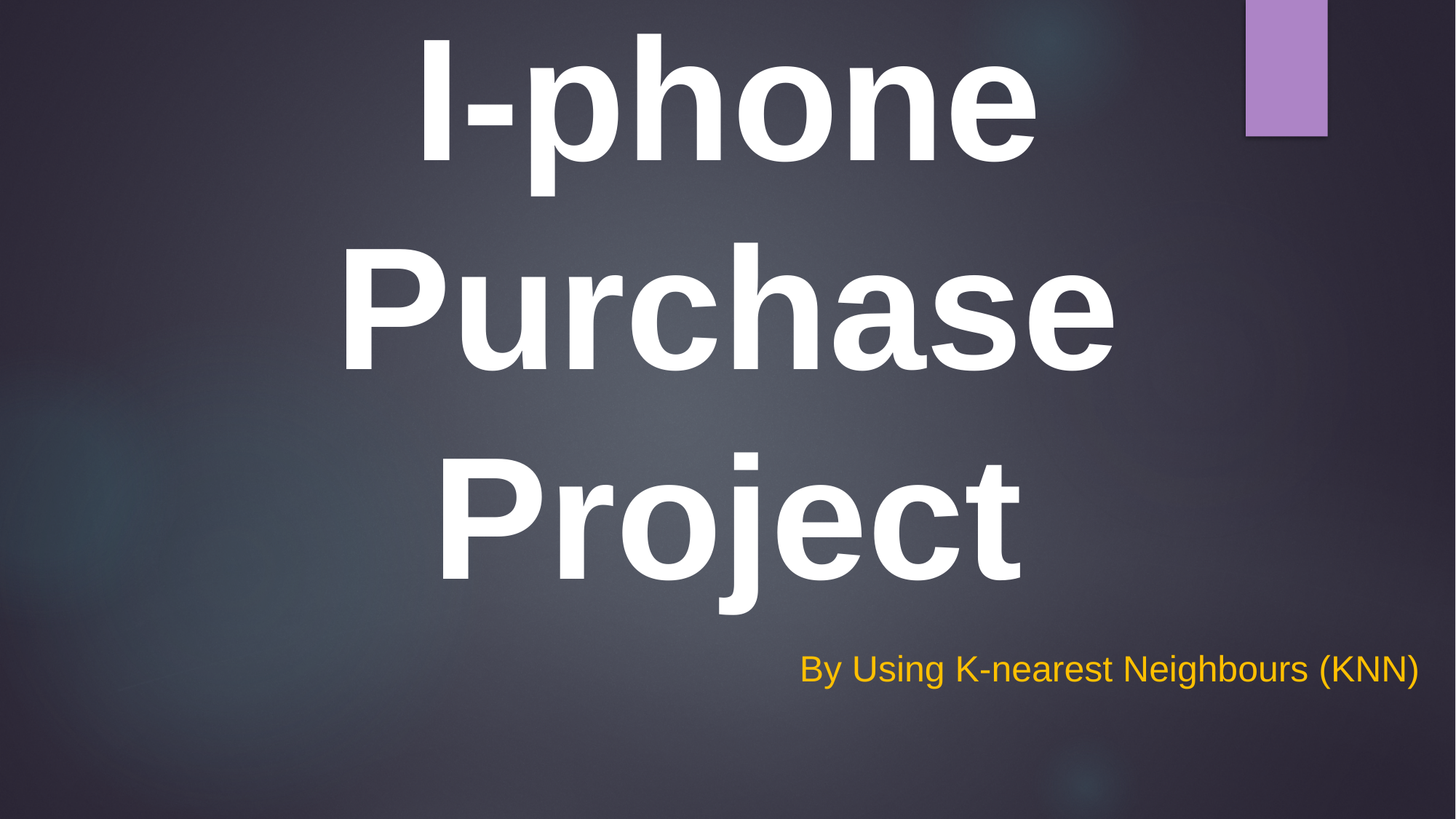

# I-phone Purchase Project
By Using K-nearest Neighbours (KNN)